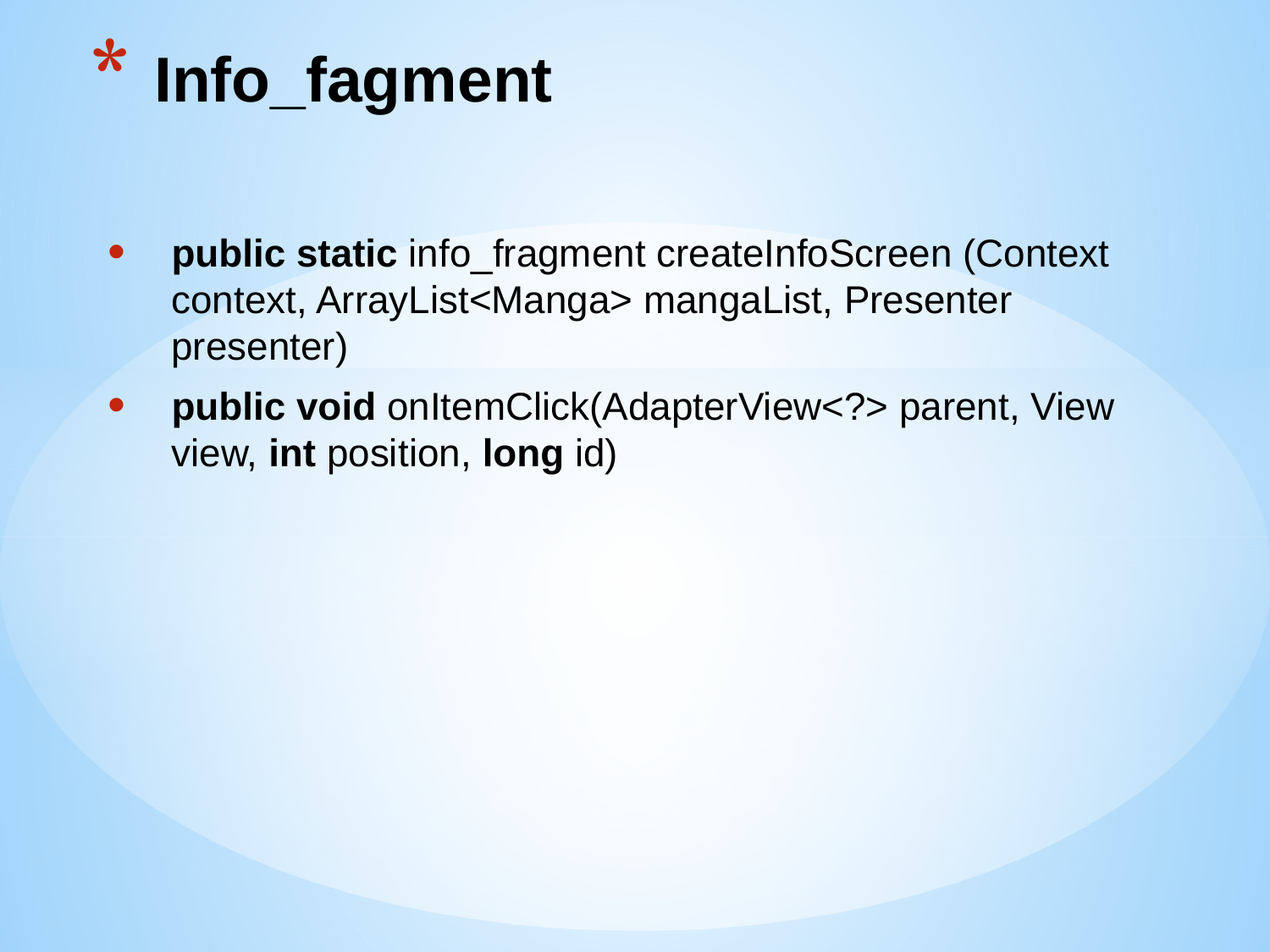

# Info_fagment
public static info_fragment createInfoScreen (Context context, ArrayList<Manga> mangaList, Presenter presenter)
public void onItemClick(AdapterView<?> parent, View view, int position, long id)